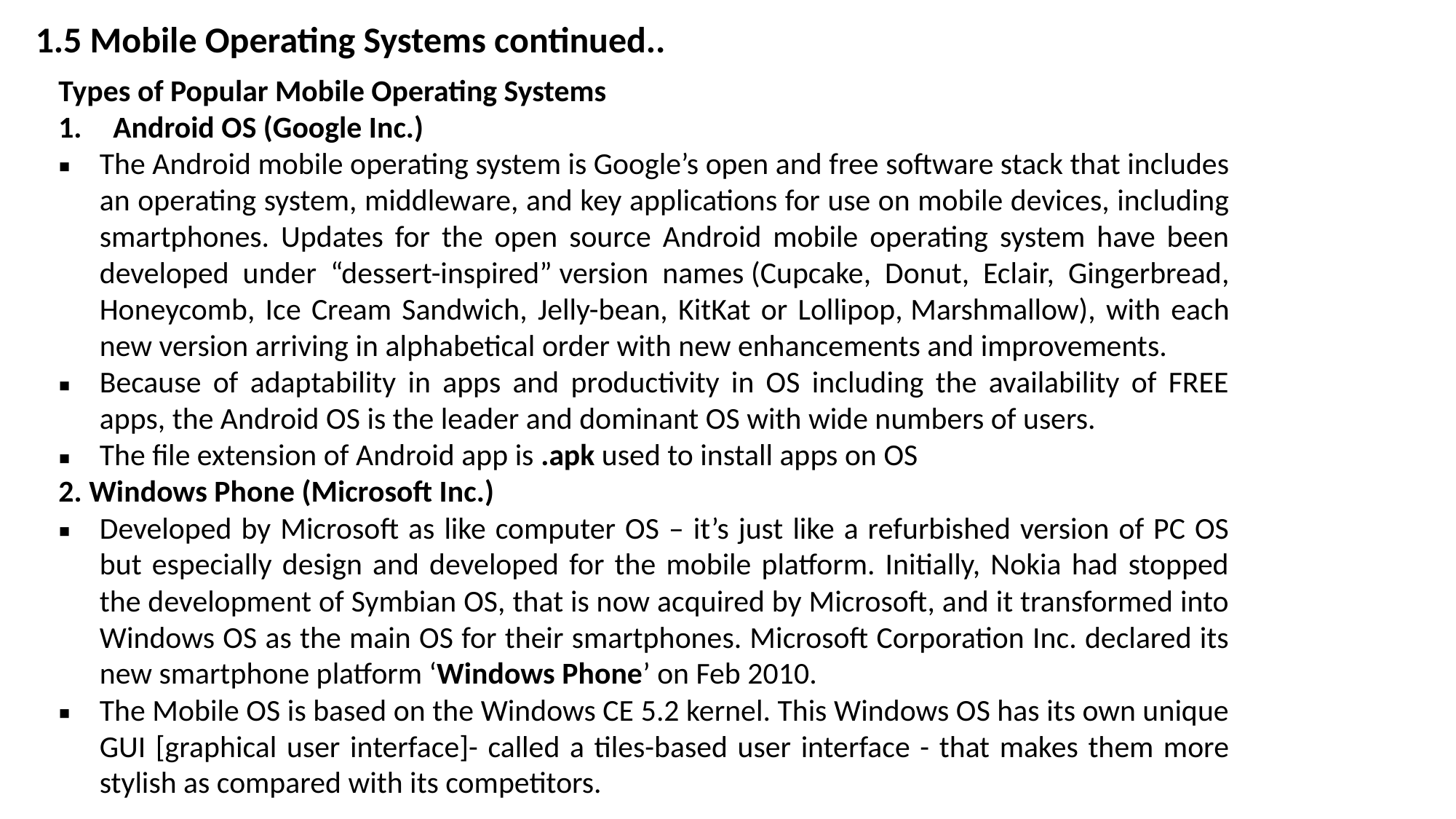

1.5 Mobile Operating Systems continued..
Types of Popular Mobile Operating Systems
Android OS (Google Inc.)
The Android mobile operating system is Google’s open and free software stack that includes an operating system, middleware, and key applications for use on mobile devices, including smartphones. Updates for the open source Android mobile operating system have been developed under “dessert-inspired” version names (Cupcake, Donut, Eclair, Gingerbread, Honeycomb, Ice Cream Sandwich, Jelly-bean, KitKat or Lollipop, Marshmallow), with each new version arriving in alphabetical order with new enhancements and improvements.
Because of adaptability in apps and productivity in OS including the availability of FREE apps, the Android OS is the leader and dominant OS with wide numbers of users.
The file extension of Android app is .apk used to install apps on OS
2. Windows Phone (Microsoft Inc.)
Developed by Microsoft as like computer OS – it’s just like a refurbished version of PC OS but especially design and developed for the mobile platform. Initially, Nokia had stopped the development of Symbian OS, that is now acquired by Microsoft, and it transformed into Windows OS as the main OS for their smartphones. Microsoft Corporation Inc. declared its new smartphone platform ‘Windows Phone’ on Feb 2010.
The Mobile OS is based on the Windows CE 5.2 kernel. This Windows OS has its own unique GUI [graphical user interface]- called a tiles-based user interface - that makes them more stylish as compared with its competitors.